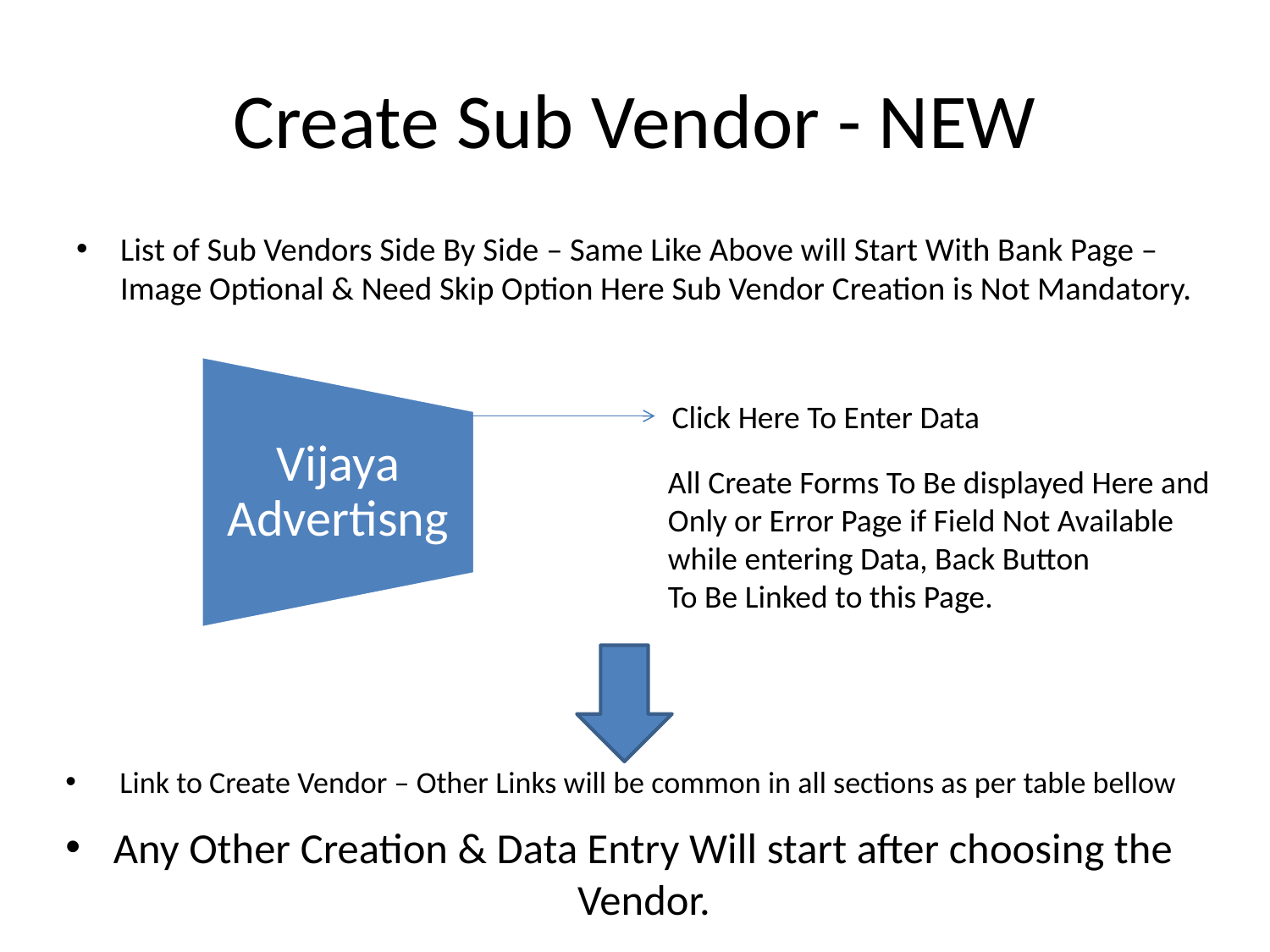

# Create Sub Vendor - NEW
List of Sub Vendors Side By Side – Same Like Above will Start With Bank Page – Image Optional & Need Skip Option Here Sub Vendor Creation is Not Mandatory.
Vijaya Advertisng
Click Here To Enter Data
All Create Forms To Be displayed Here and
Only or Error Page if Field Not Available while entering Data, Back Button
To Be Linked to this Page.

Link to Create Vendor – Other Links will be common in all sections as per table bellow
Any Other Creation & Data Entry Will start after choosing the Vendor.